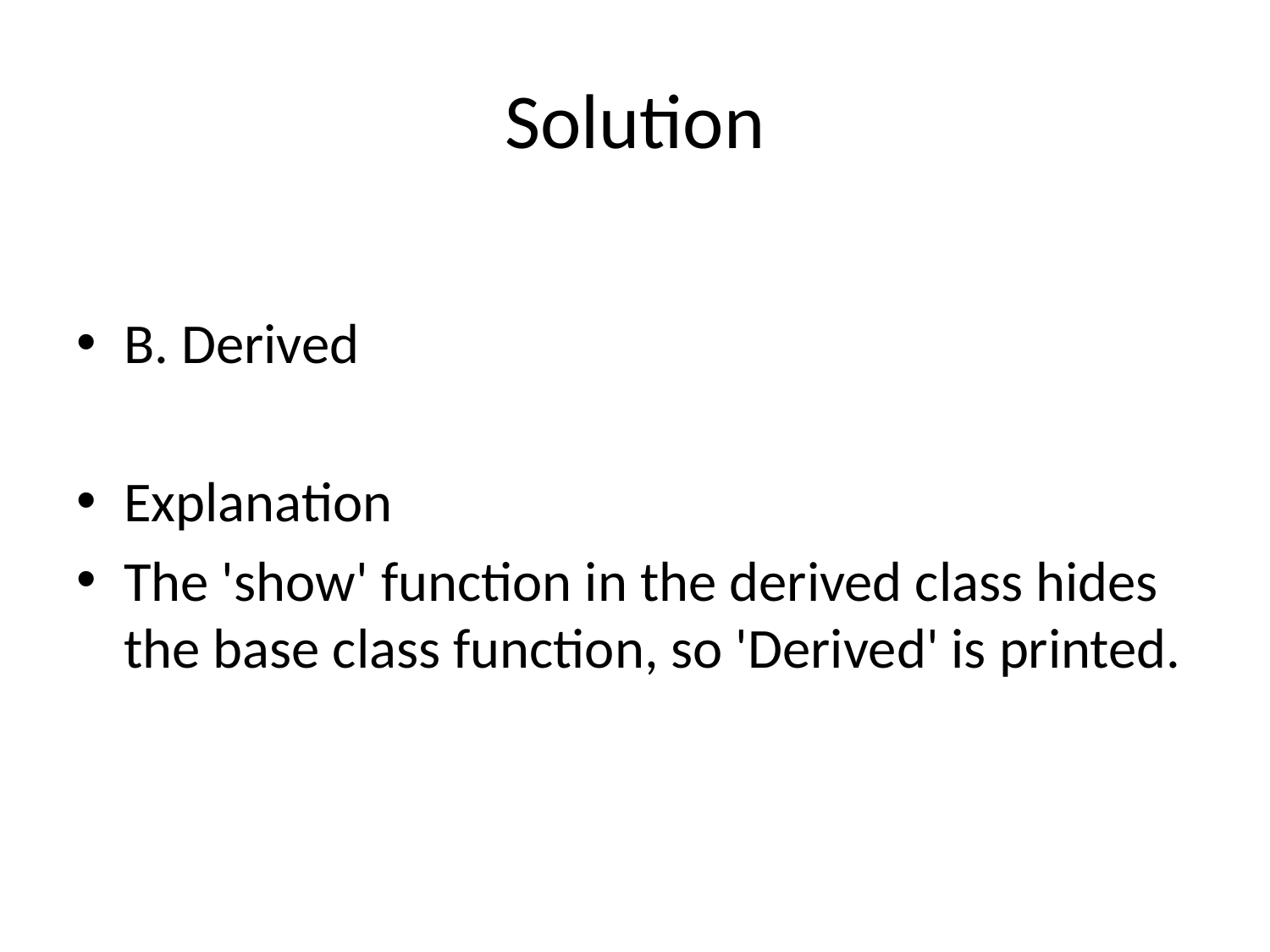

# Solution

B. Derived

Explanation
The 'show' function in the derived class hides the base class function, so 'Derived' is printed.